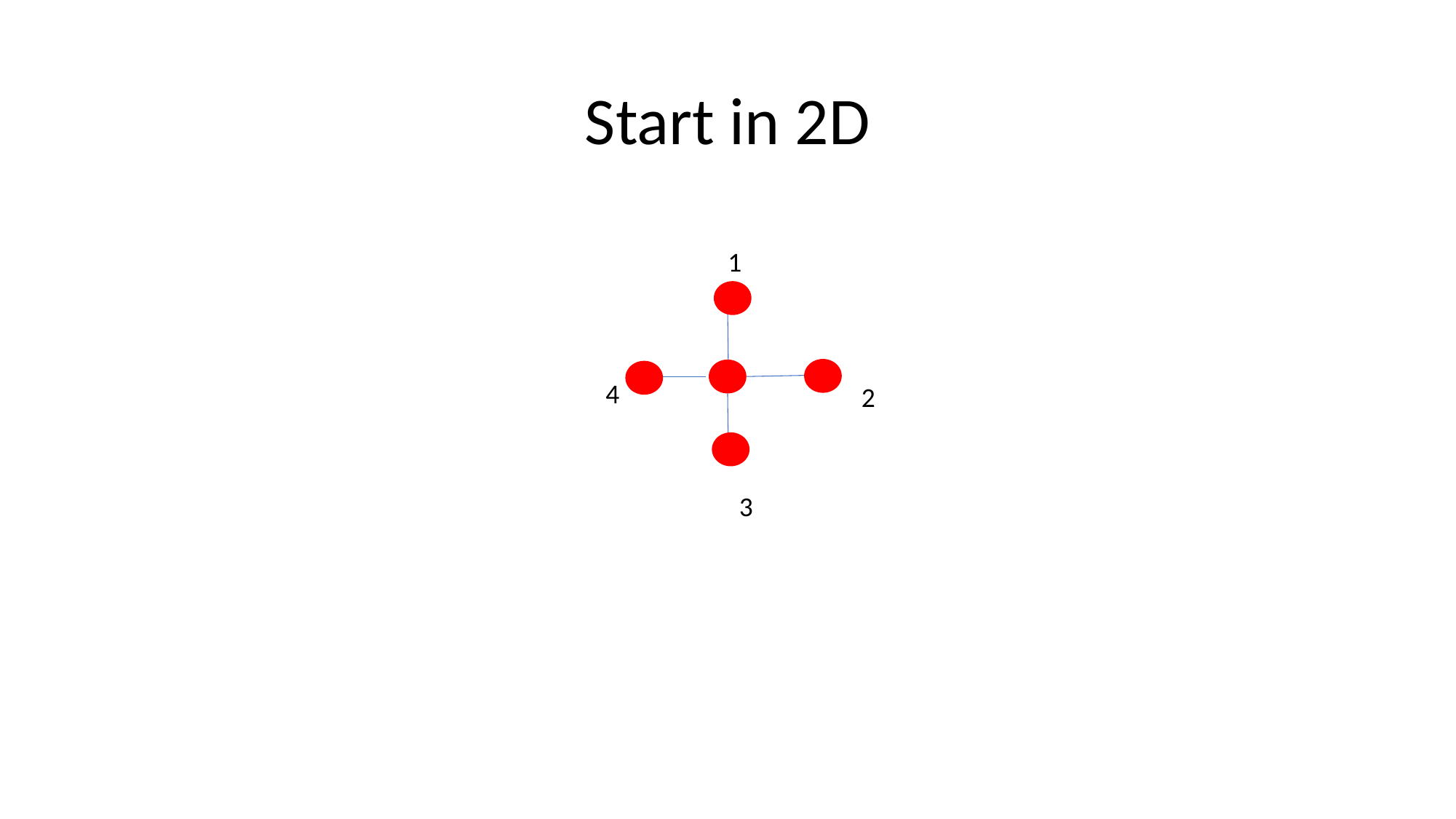

# Start in 2D
1

4
2

3